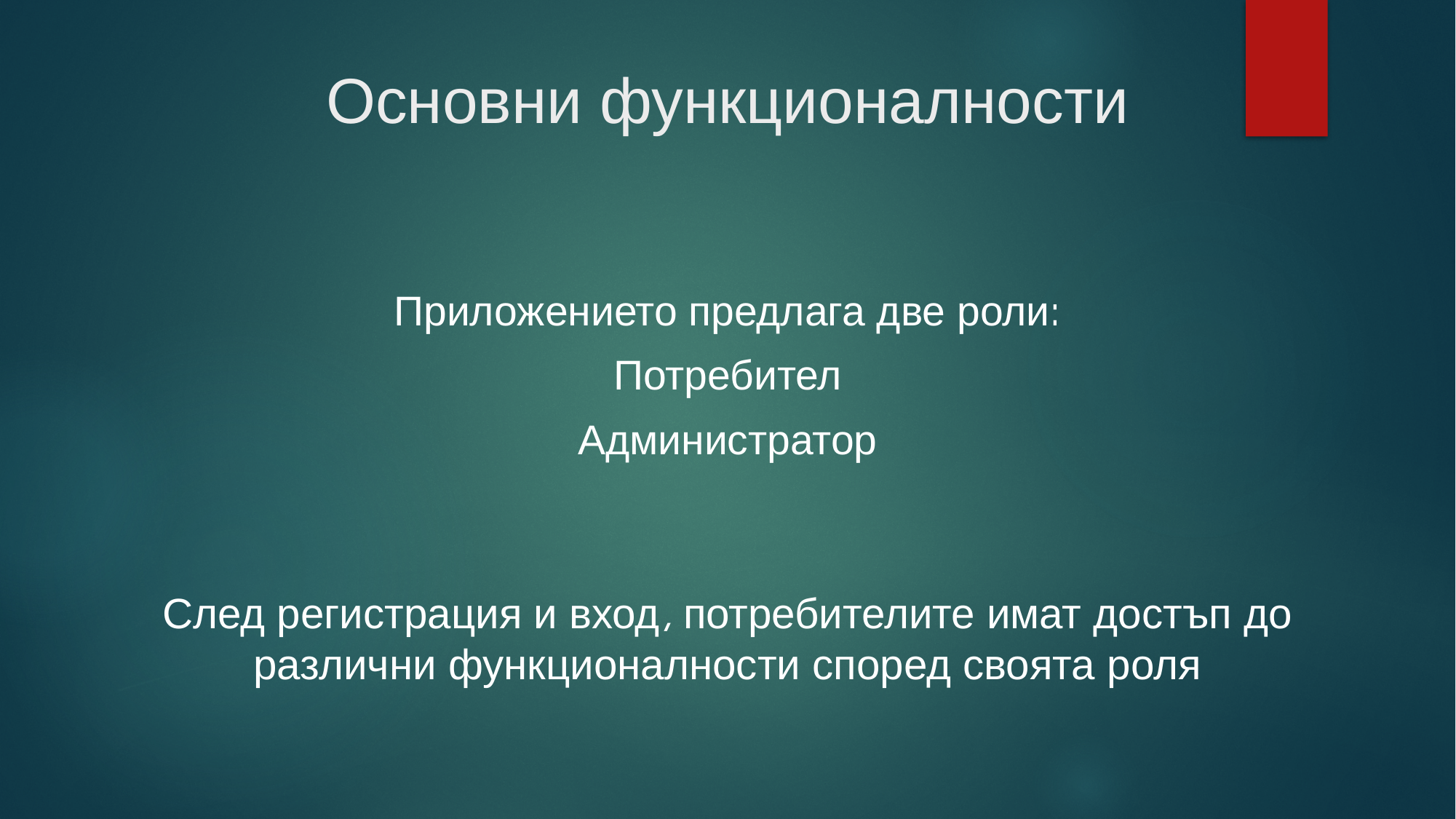

# Основни функционалности
Приложението предлага две роли:
Потребител
Администратор

След регистрация и вход, потребителите имат достъп до различни функционалности според своята роля